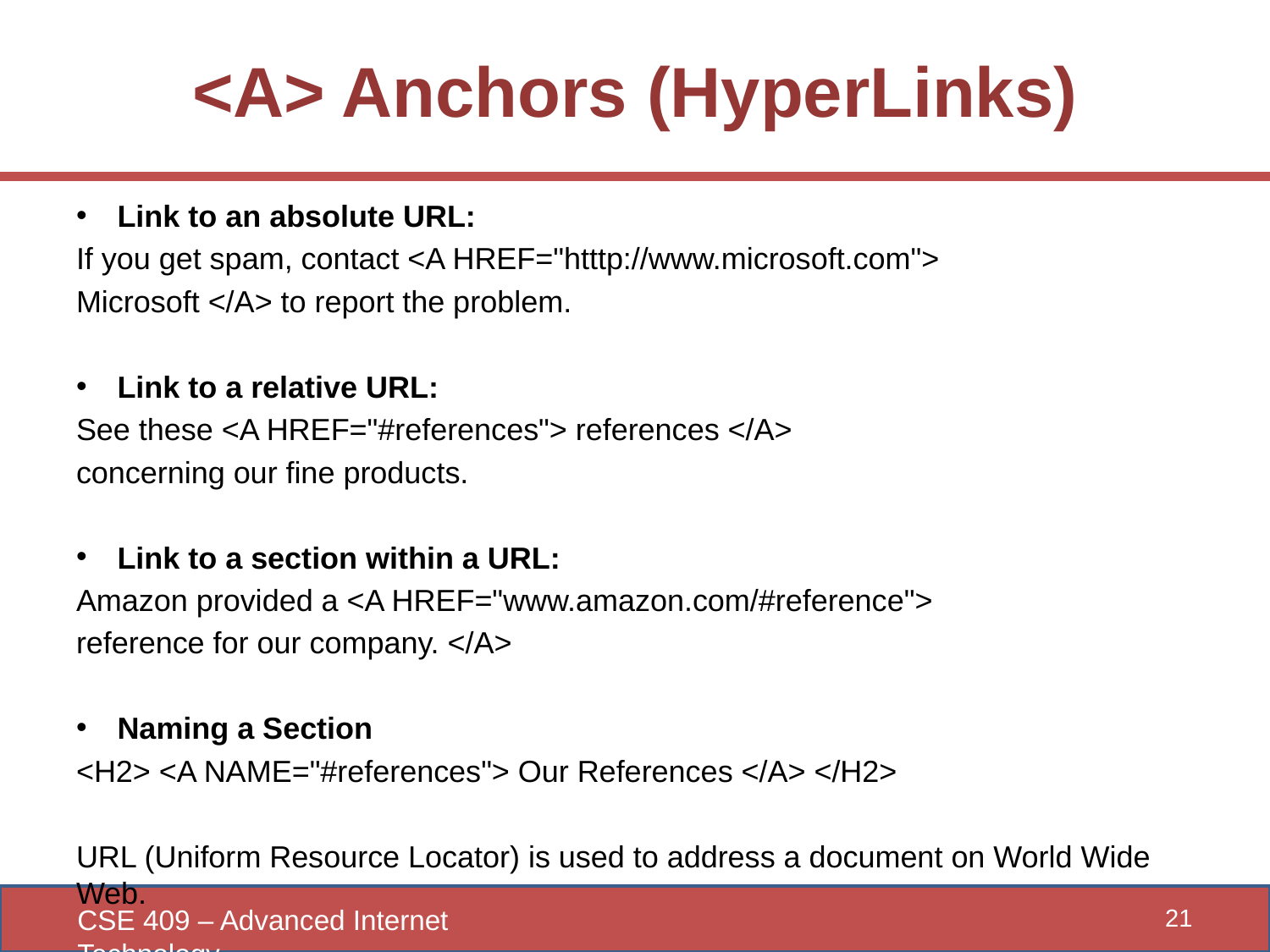

# <A> Anchors (HyperLinks)
Link to an absolute URL:
If you get spam, contact <A HREF="htttp://www.microsoft.com">
Microsoft </A> to report the problem.

Link to a relative URL:
See these <A HREF="#references"> references </A>
concerning our fine products.

Link to a section within a URL:
Amazon provided a <A HREF="www.amazon.com/#reference">
reference for our company. </A>

Naming a Section
<H2> <A NAME="#references"> Our References </A> </H2>

URL (Uniform Resource Locator) is used to address a document on World Wide Web.